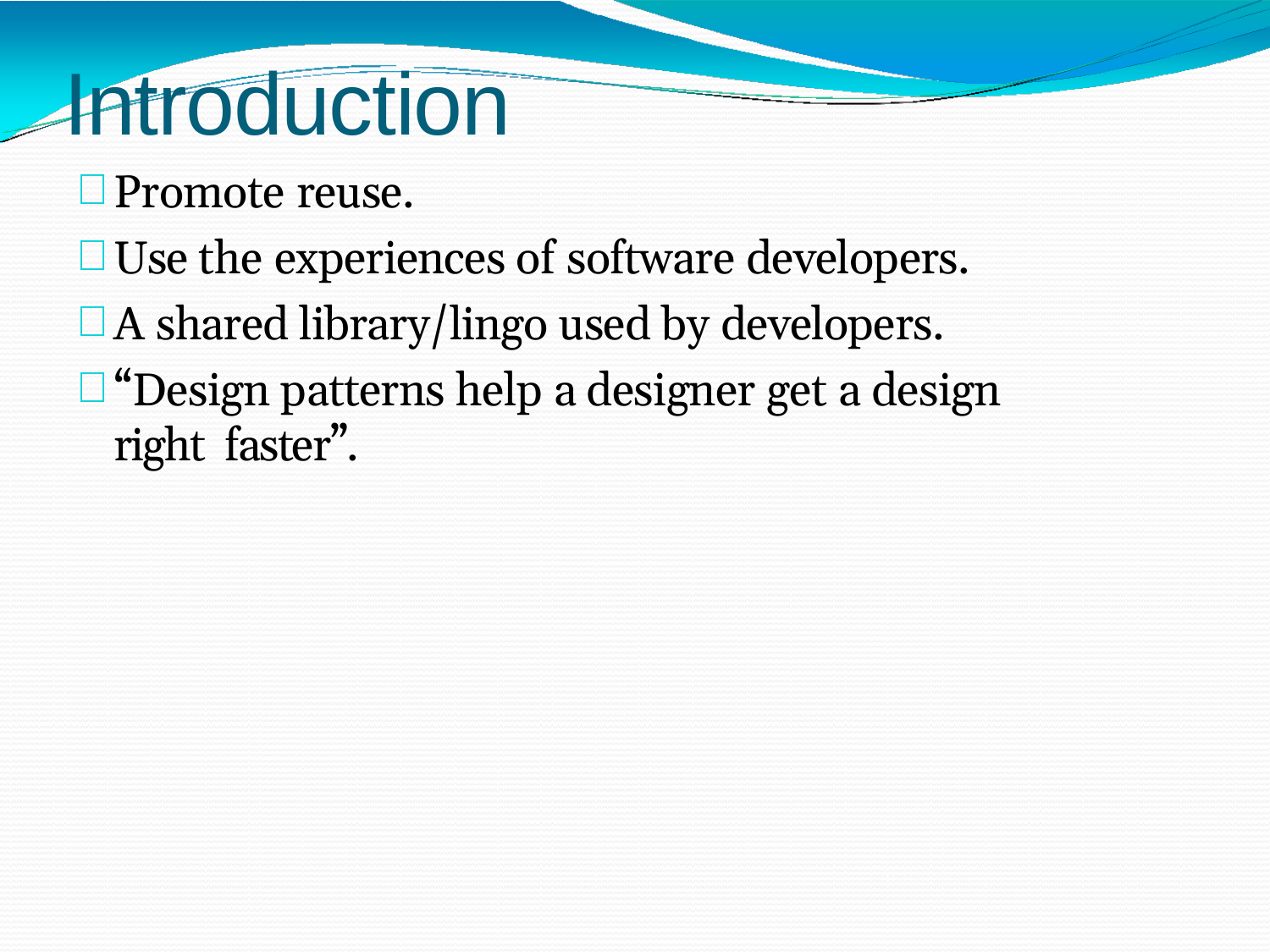

# Introduction
Promote reuse.
Use the experiences of software developers.
A shared library/lingo used by developers.
“Design patterns help a designer get a design right  faster”.